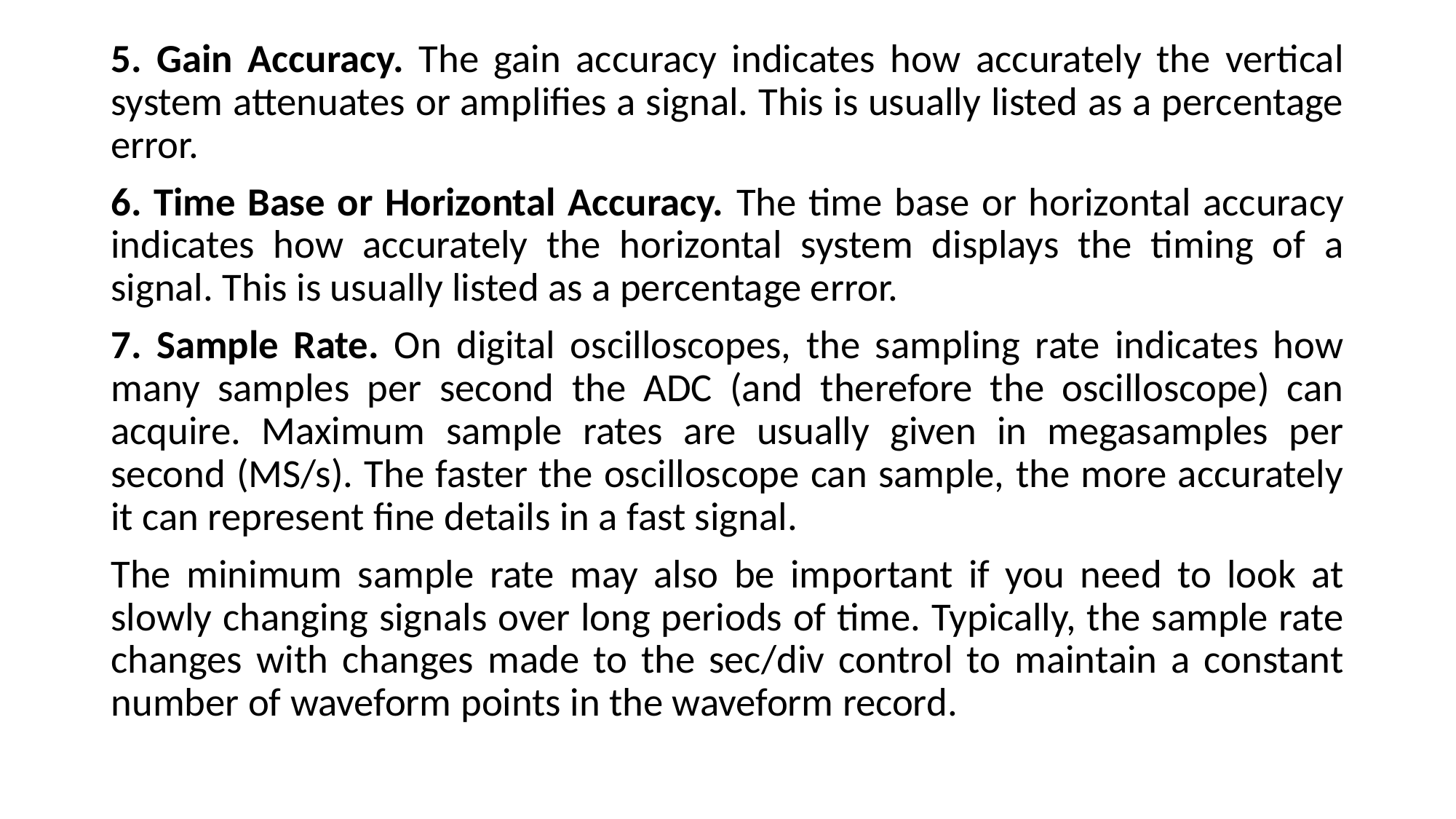

5. Gain Accuracy. The gain accuracy indicates how accurately the vertical system attenuates or amplifies a signal. This is usually listed as a percentage error.
6. Time Base or Horizontal Accuracy. The time base or horizontal accuracy indicates how accurately the horizontal system displays the timing of a signal. This is usually listed as a percentage error.
7. Sample Rate. On digital oscilloscopes, the sampling rate indicates how many samples per second the ADC (and therefore the oscilloscope) can acquire. Maximum sample rates are usually given in megasamples per second (MS/s). The faster the oscilloscope can sample, the more accurately it can represent fine details in a fast signal.
The minimum sample rate may also be important if you need to look at slowly changing signals over long periods of time. Typically, the sample rate changes with changes made to the sec/div control to maintain a constant number of waveform points in the waveform record.